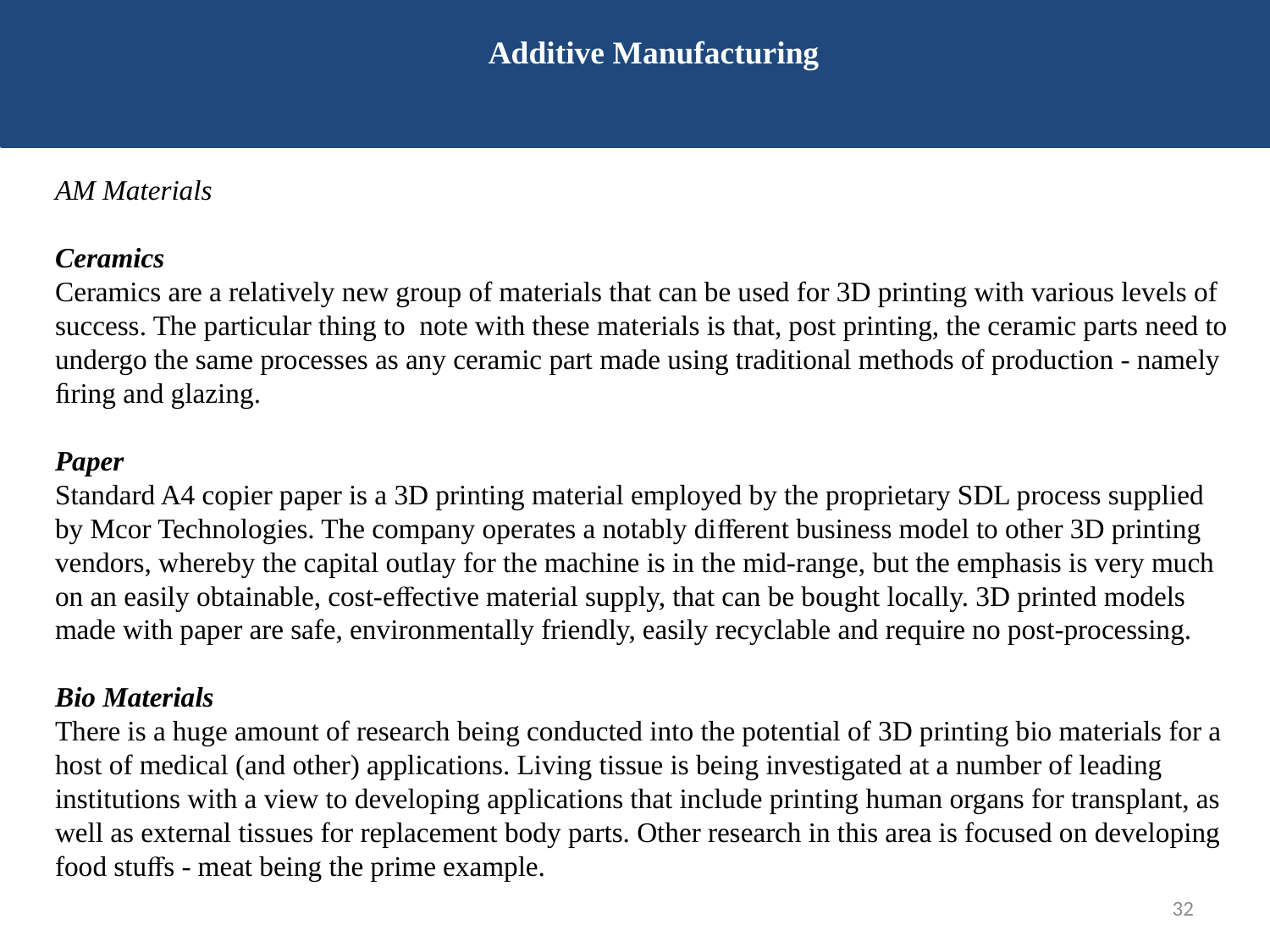

Additive Manufacturing
AM Materials

Ceramics
Ceramics are a relatively new group of materials that can be used for 3D printing with various levels of success. The particular thing to  note with these materials is that, post printing, the ceramic parts need to undergo the same processes as any ceramic part made using traditional methods of production - namely ﬁring and glazing.

Paper
Standard A4 copier paper is a 3D printing material employed by the proprietary SDL process supplied by Mcor Technologies. The company operates a notably diﬀerent business model to other 3D printing vendors, whereby the capital outlay for the machine is in the mid-range, but the emphasis is very much on an easily obtainable, cost-eﬀective material supply, that can be bought locally. 3D printed models made with paper are safe, environmentally friendly, easily recyclable and require no post-processing.

Bio Materials
There is a huge amount of research being conducted into the potential of 3D printing bio materials for a host of medical (and other) applications. Living tissue is being investigated at a number of leading institutions with a view to developing applications that include printing human organs for transplant, as well as external tissues for replacement body parts. Other research in this area is focused on developing food stuﬀs - meat being the prime example.

32